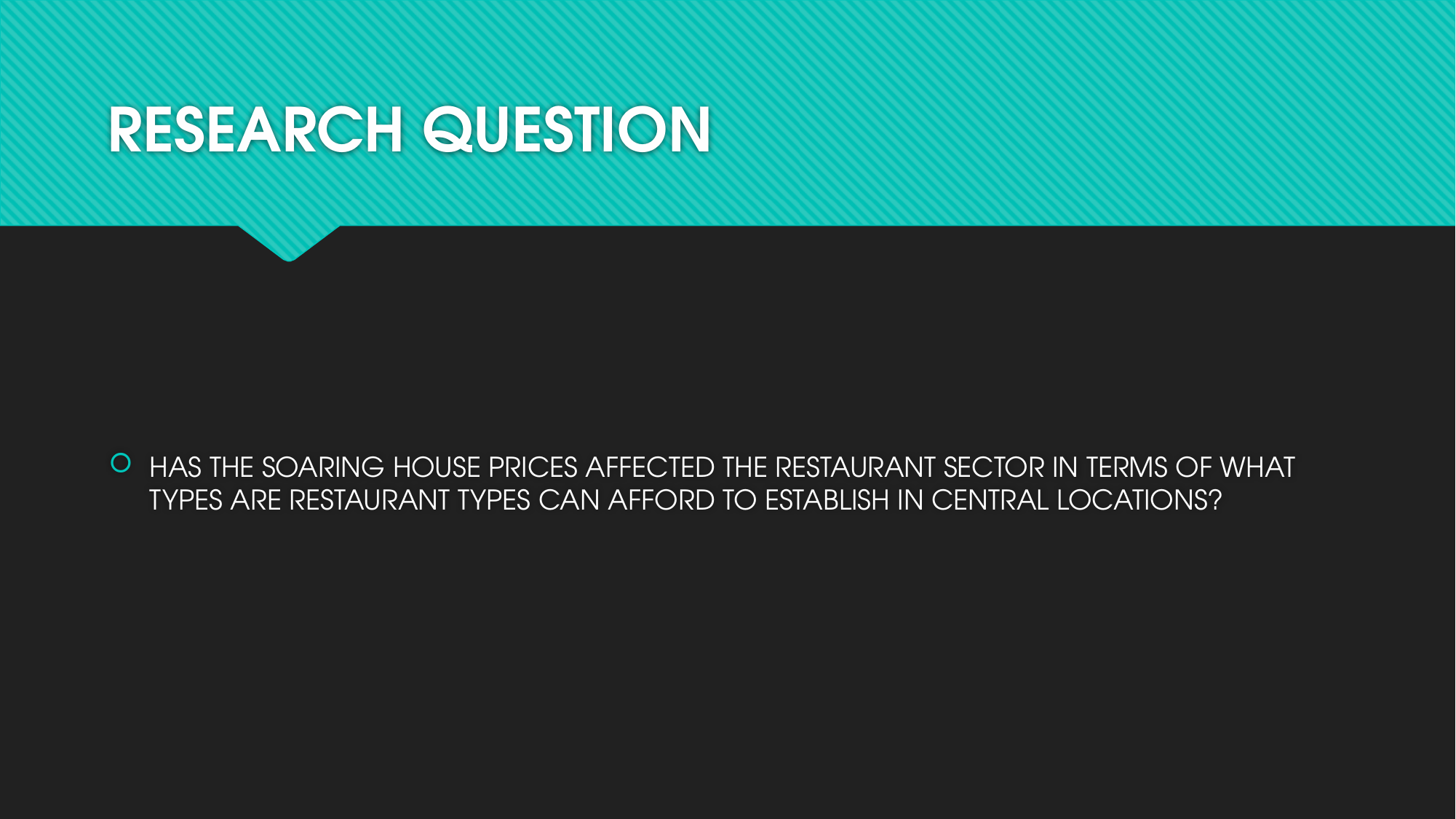

# RESEARCH QUESTION
HAS THE SOARING HOUSE PRICES AFFECTED THE RESTAURANT SECTOR IN TERMS OF WHAT TYPES ARE RESTAURANT TYPES CAN AFFORD TO ESTABLISH IN CENTRAL LOCATIONS?